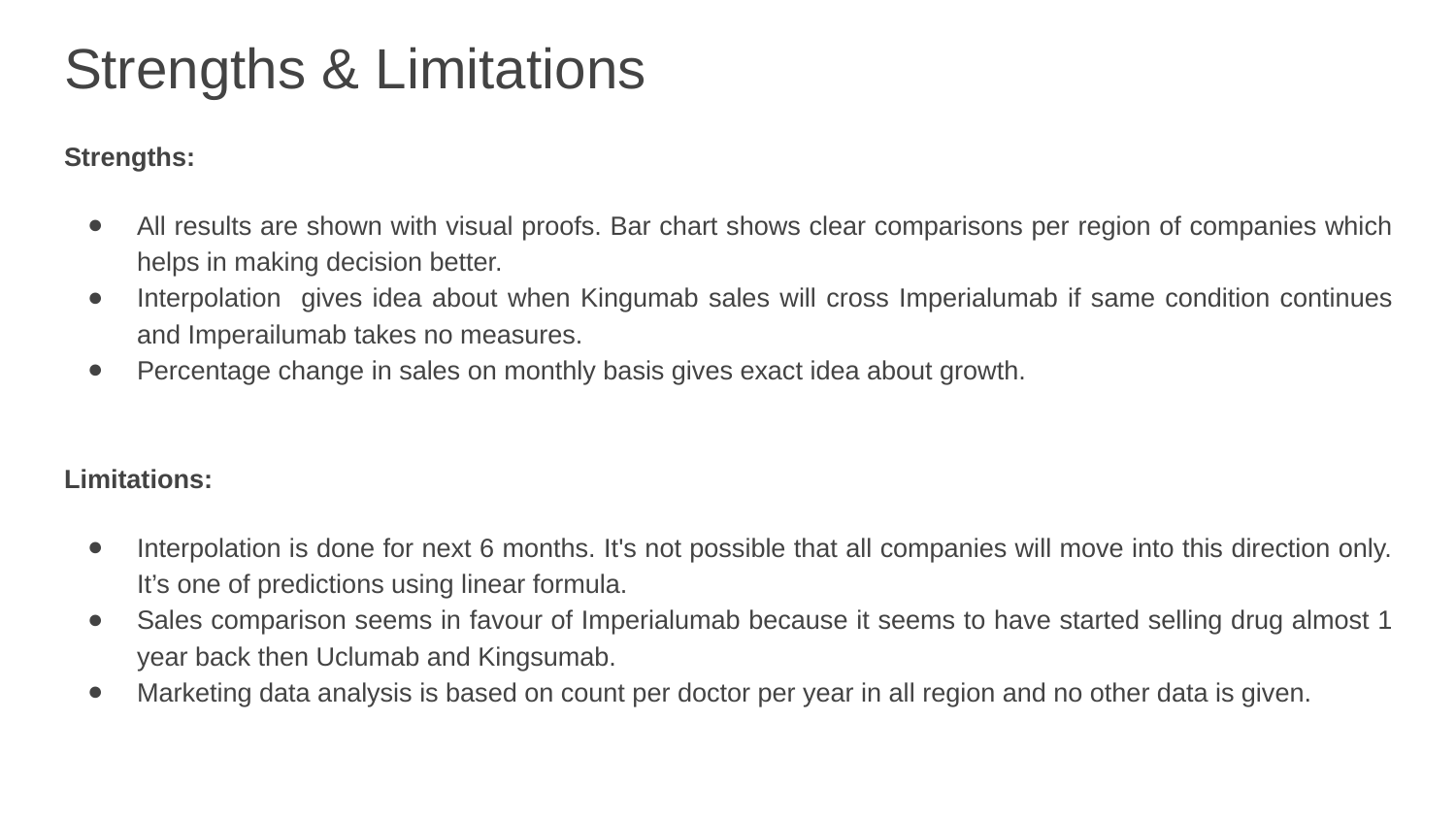

# Strengths & Limitations
Strengths:
All results are shown with visual proofs. Bar chart shows clear comparisons per region of companies which helps in making decision better.
Interpolation  gives idea about when Kingumab sales will cross Imperialumab if same condition continues and Imperailumab takes no measures.
Percentage change in sales on monthly basis gives exact idea about growth.

Limitations:
Interpolation is done for next 6 months. It's not possible that all companies will move into this direction only. It’s one of predictions using linear formula.
Sales comparison seems in favour of Imperialumab because it seems to have started selling drug almost 1 year back then Uclumab and Kingsumab.
Marketing data analysis is based on count per doctor per year in all region and no other data is given.